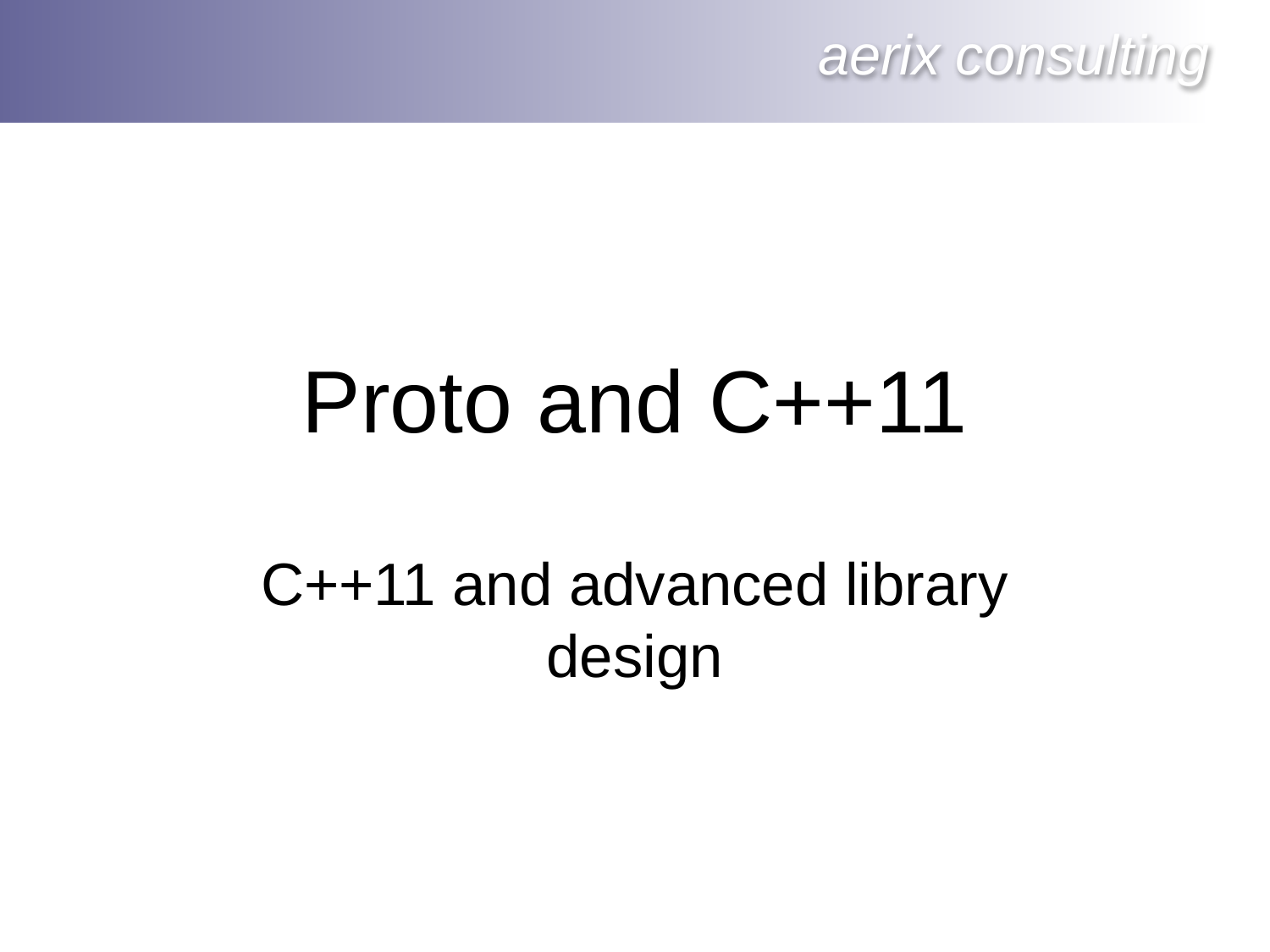

# Proto and C++11
C++11 and advanced library design